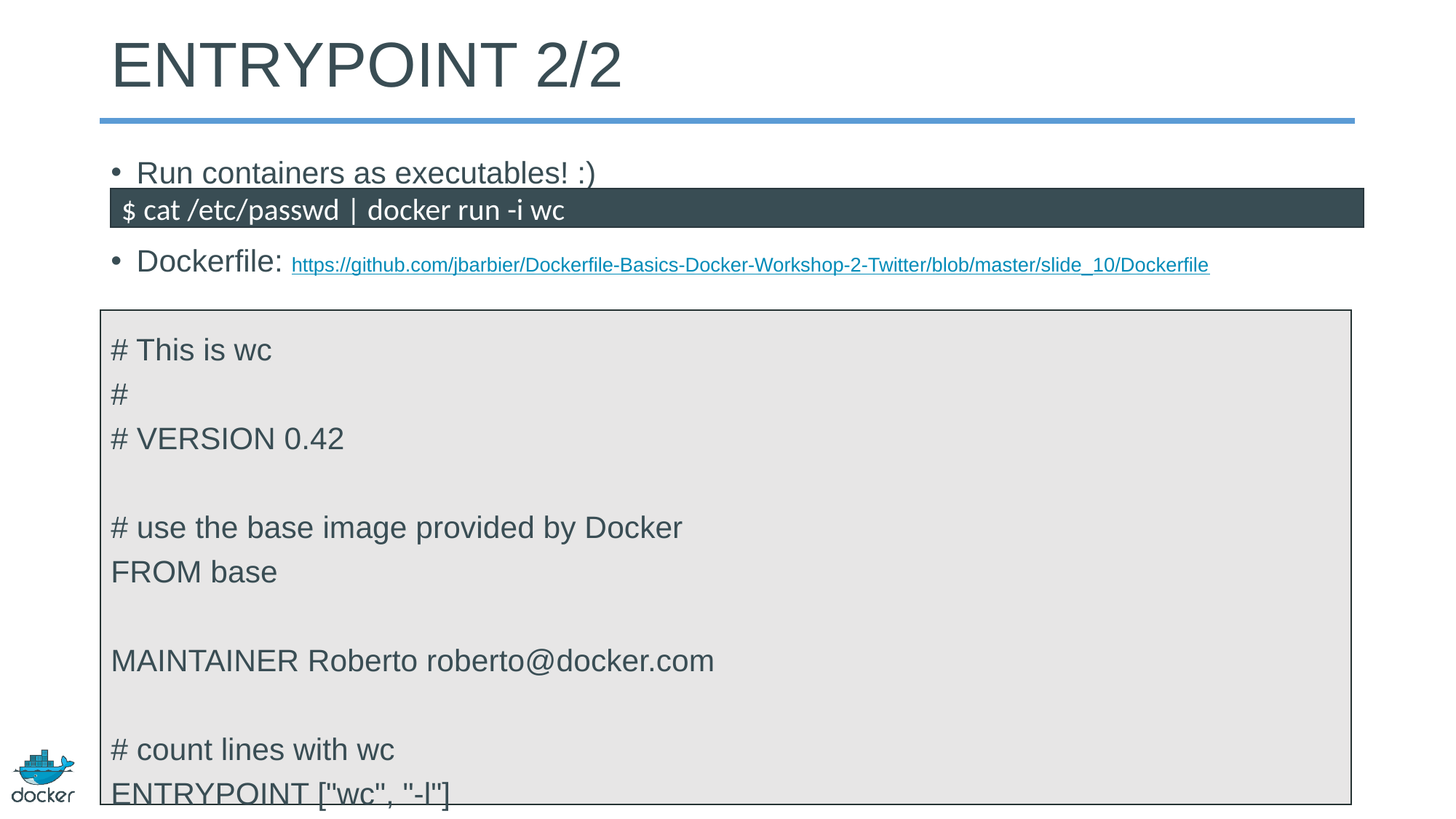

# ENTRYPOINT 2/2
Run containers as executables! :)

Dockerfile: https://github.com/jbarbier/Dockerfile-Basics-Docker-Workshop-2-Twitter/blob/master/slide_10/Dockerfile

# This is wc
#
# VERSION 0.42

# use the base image provided by Docker
FROM base

MAINTAINER Roberto roberto@docker.com

# count lines with wc
ENTRYPOINT ["wc", "-l"]

$ cat /etc/passwd | docker run -i wc